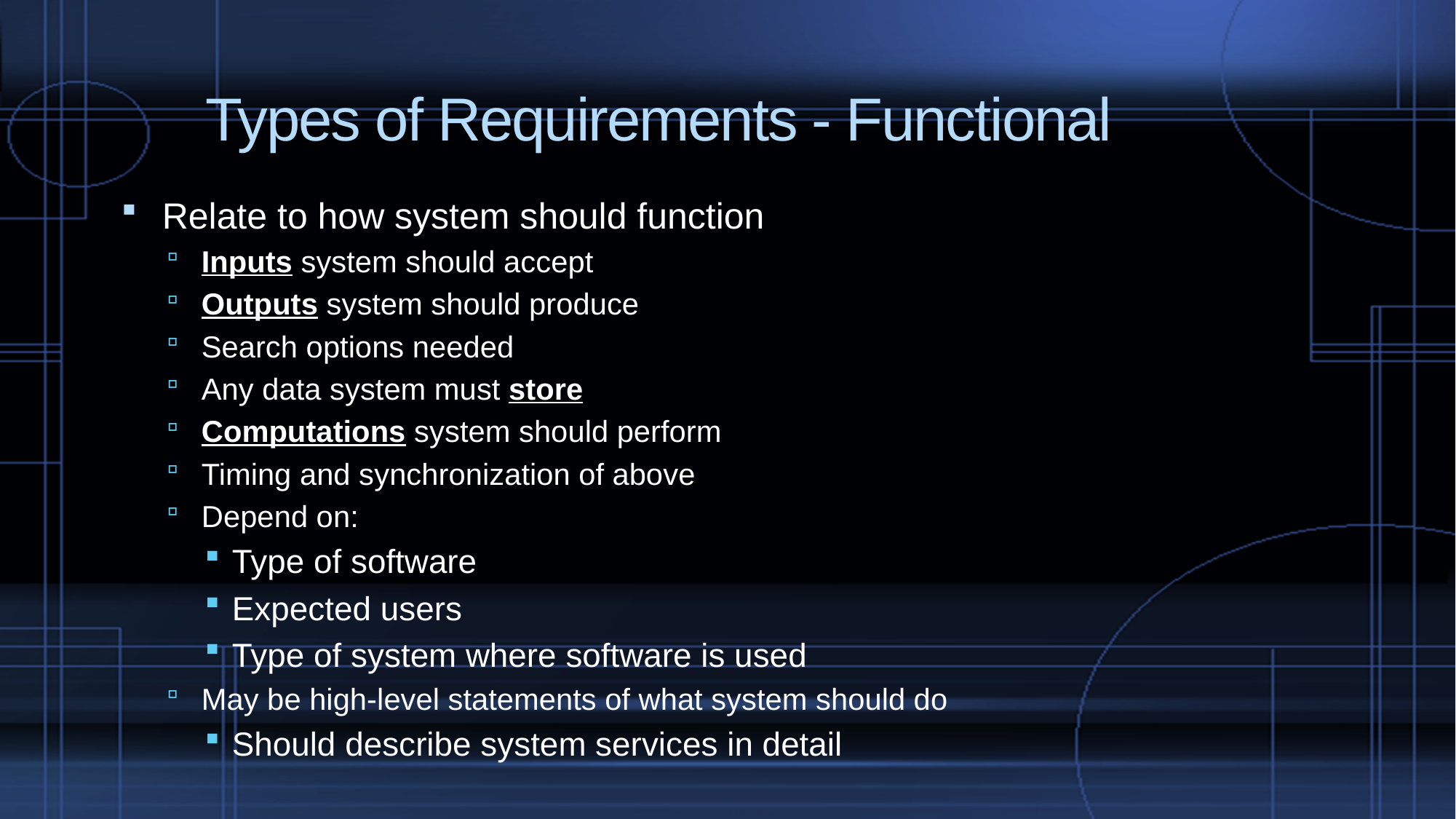

# Types of Requirements - Functional
Relate to how system should function
Inputs system should accept
Outputs system should produce
Search options needed
Any data system must store
Computations system should perform
Timing and synchronization of above
Depend on:
Type of software
Expected users
Type of system where software is used
May be high-level statements of what system should do
Should describe system services in detail